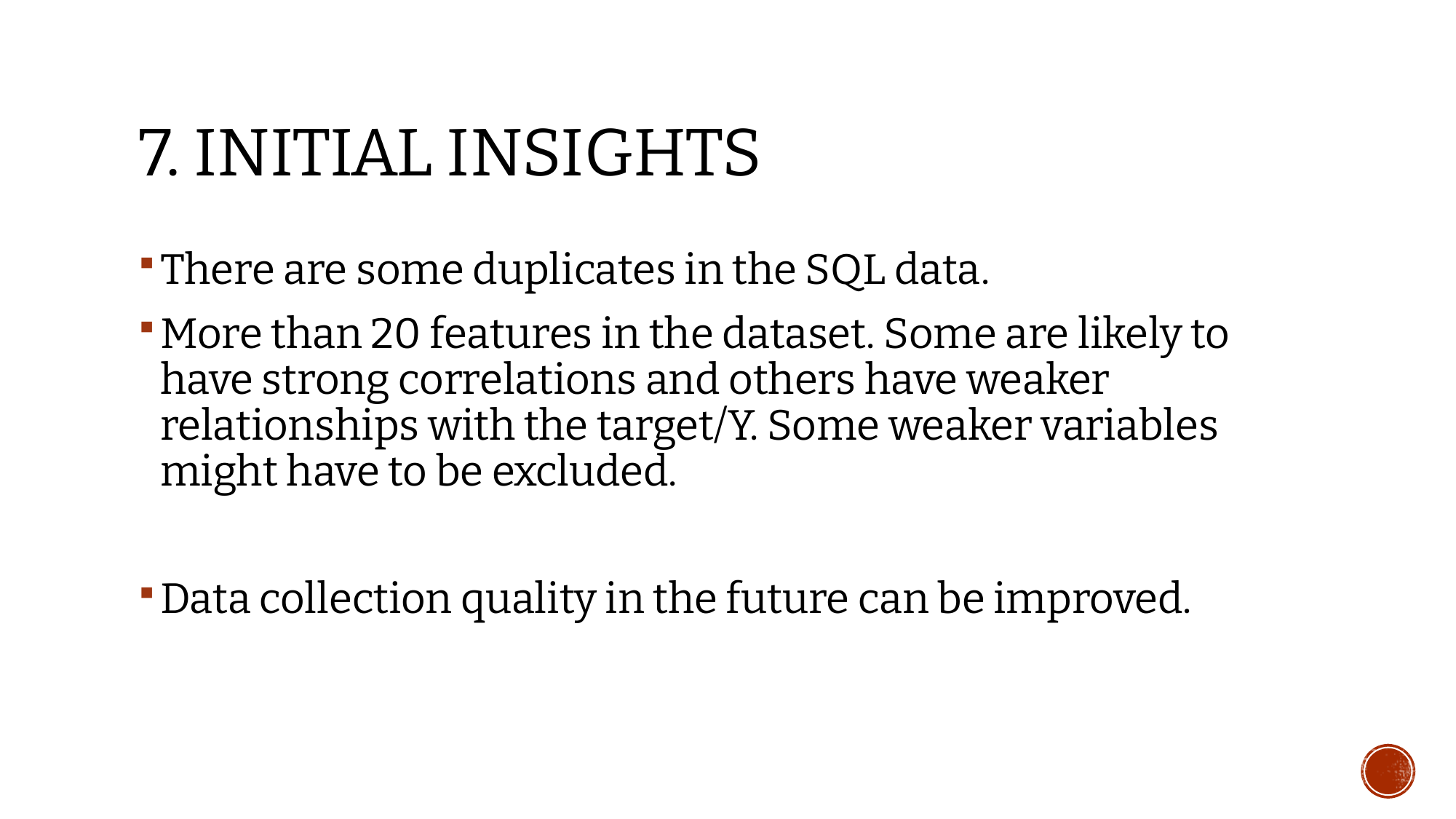

# 7. Initial Insights
There are some duplicates in the SQL data.
More than 20 features in the dataset. Some are likely to have strong correlations and others have weaker relationships with the target/Y. Some weaker variables might have to be excluded.

Data collection quality in the future can be improved.